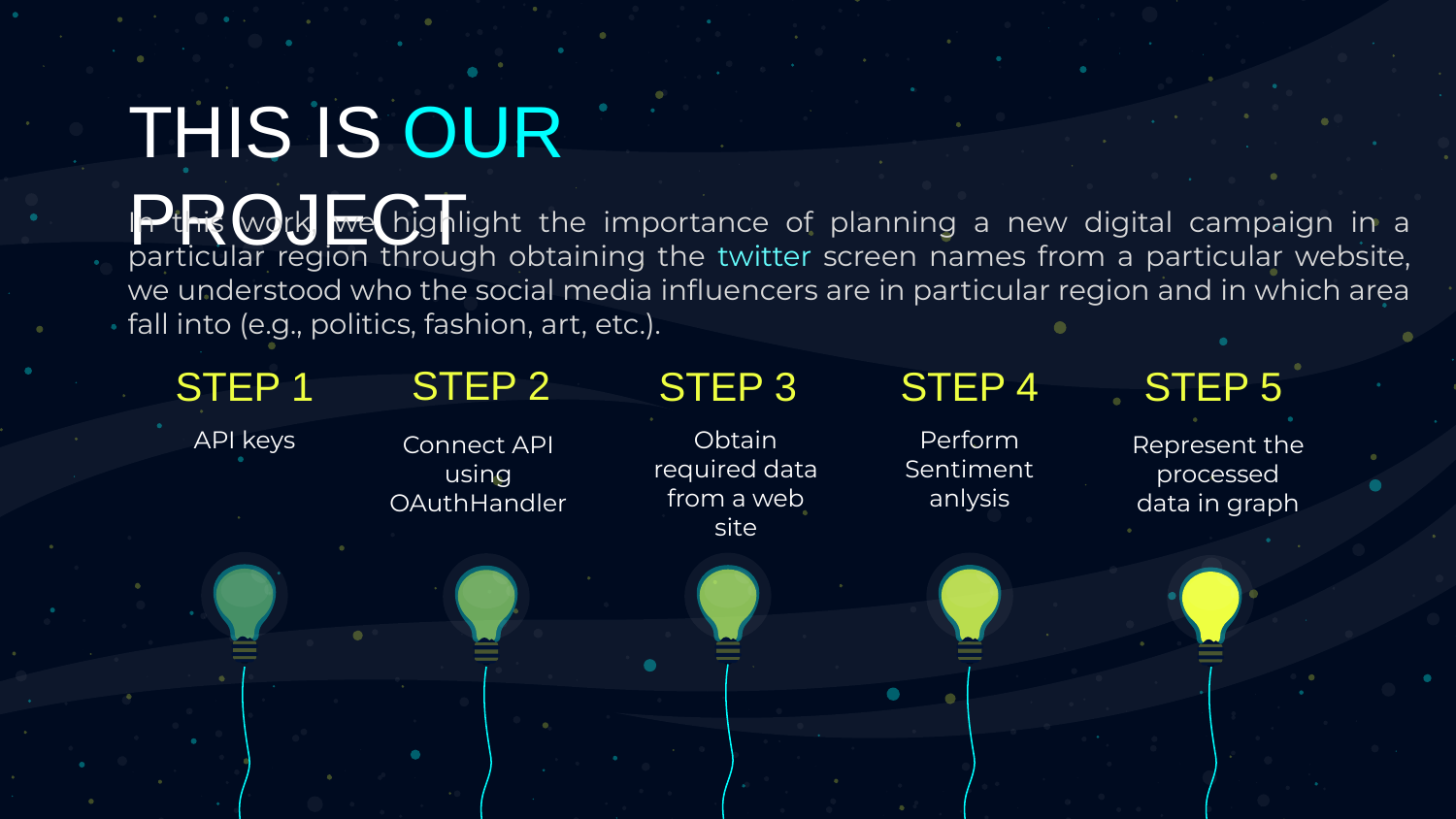

# THIS IS OUR PROJECT
In this work, we highlight the importance of planning a new digital campaign in a particular region through obtaining the twitter screen names from a particular website, we understood who the social media influencers are in particular region and in which area fall into (e.g., politics, fashion, art, etc.).
STEP 2
STEP 1
STEP 3
STEP 4
STEP 5
API keys
Obtain required data from a web site
Perform Sentiment anlysis
Connect API using OAuthHandler
Represent the processed data in graph